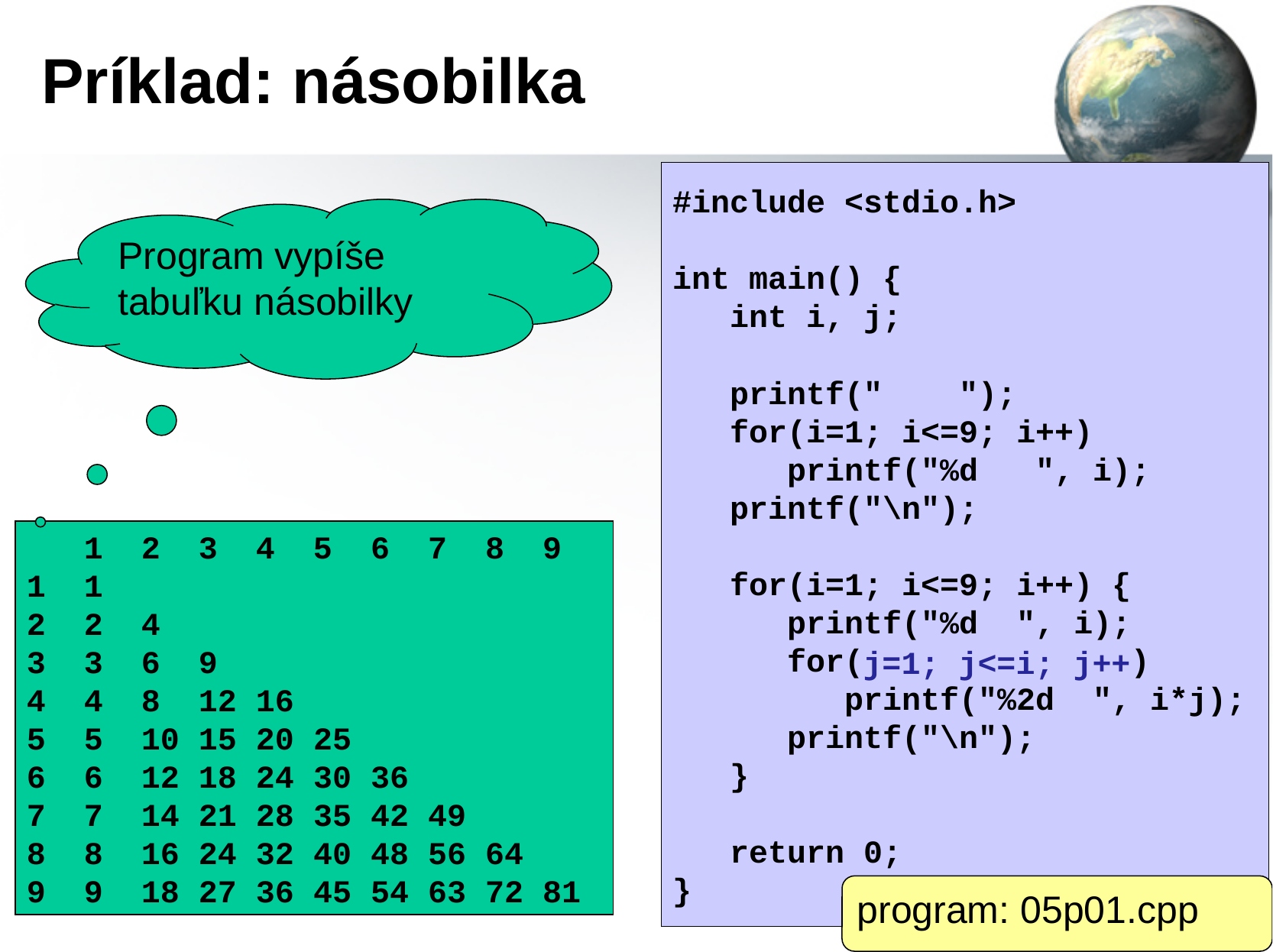

# Príklad: násobilka
#include <stdio.h>

int main() {
   int i, j;

   printf("    ");
   for(i=1; i<=9; i++)
      printf("%d   ", i);
   printf("\n");

   for(i=1; i<=9; i++) {
      printf("%d  ", i);
      for(              )
         printf("%2d  ", i*j);
      printf("\n");
   }

   return 0;
}
Program vypíše tabuľku násobilky
   1  2  3  4  5  6  7  8  9
1  1
2  2  4
3  3  6  9
4  4  8  12 16
5  5  10 15 20 25
6  6  12 18 24 30 36
7  7  14 21 28 35 42 49
8  8  16 24 32 40 48 56 64
9  9  18 27 36 45 54 63 72 81
j=1; j<=i; j++
program: 05p01.cpp